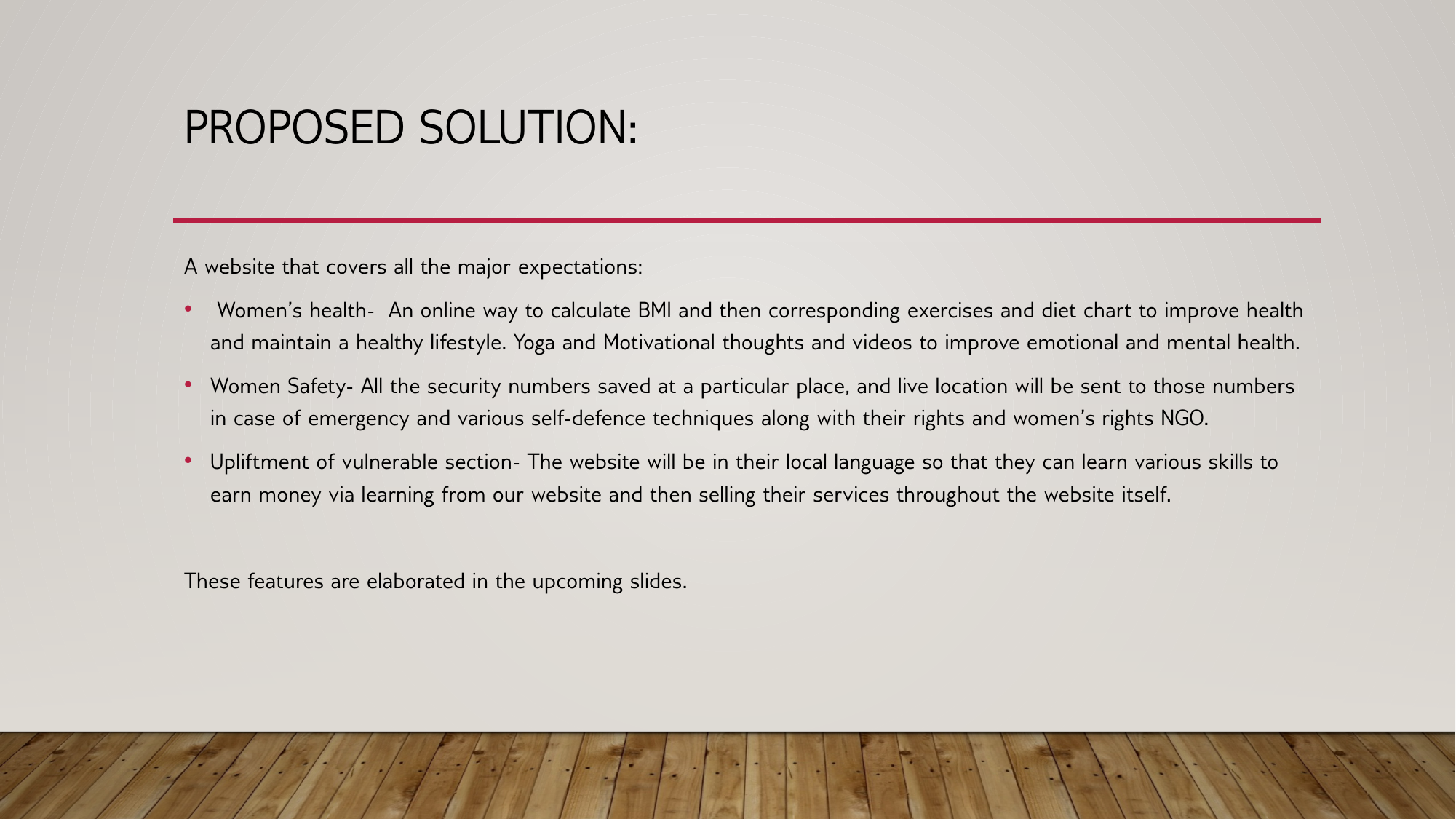

# Proposed Solution:
A website that covers all the major expectations:
 Women’s health-  An online way to calculate BMI and then corresponding exercises and diet chart to improve health and maintain a healthy lifestyle. Yoga and Motivational thoughts and videos to improve emotional and mental health.
Women Safety- All the security numbers saved at a particular place, and live location will be sent to those numbers in case of emergency and various self-defence techniques along with their rights and women’s rights NGO.
Upliftment of vulnerable section- The website will be in their local language so that they can learn various skills to earn money via learning from our website and then selling their services throughout the website itself.

These features are elaborated in the upcoming slides.